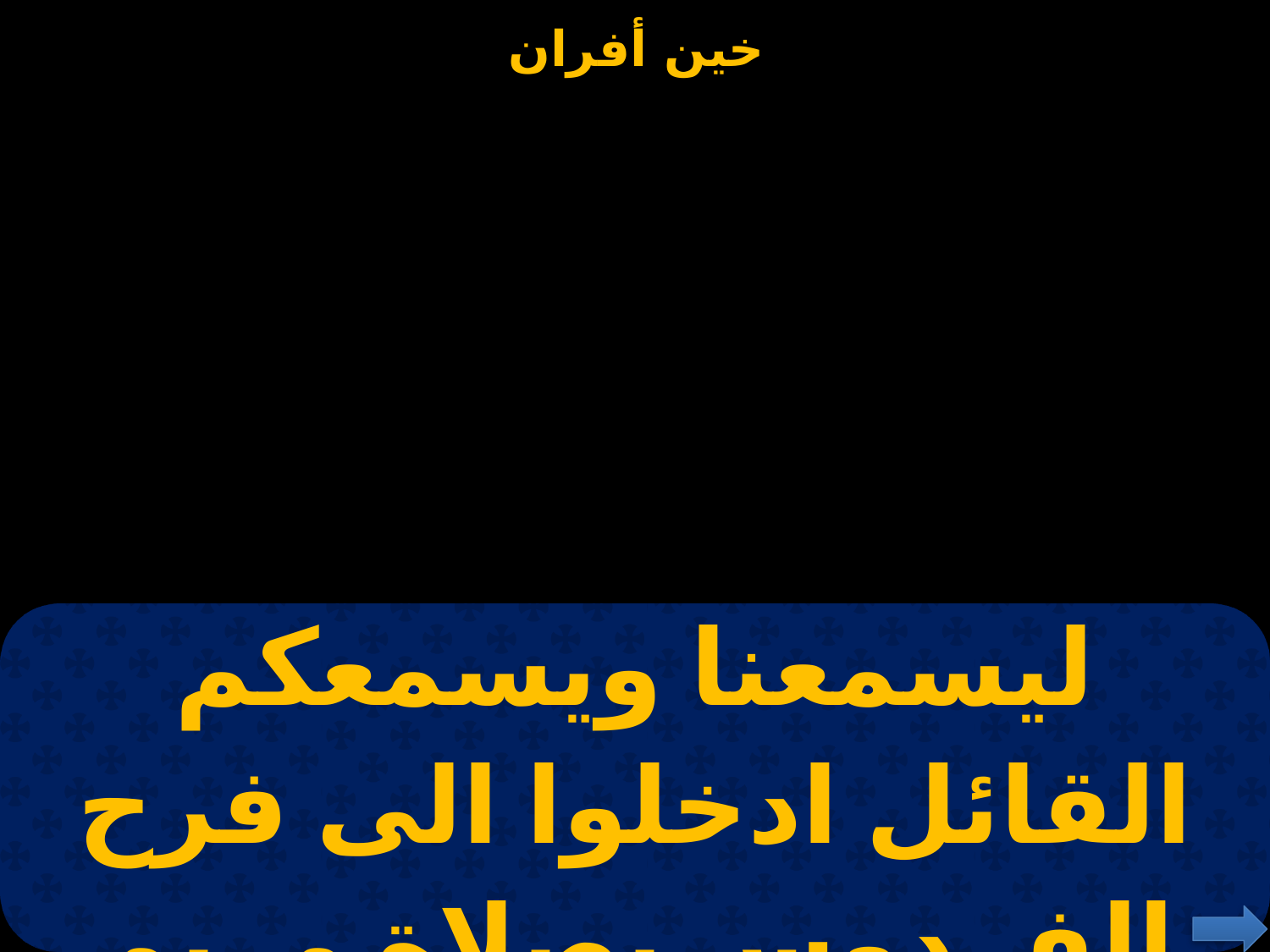

| ليسمعنا ويسمعكم القائل ادخلوا الى فرح الفردوس بصلاة مريم العذراء |
| --- |